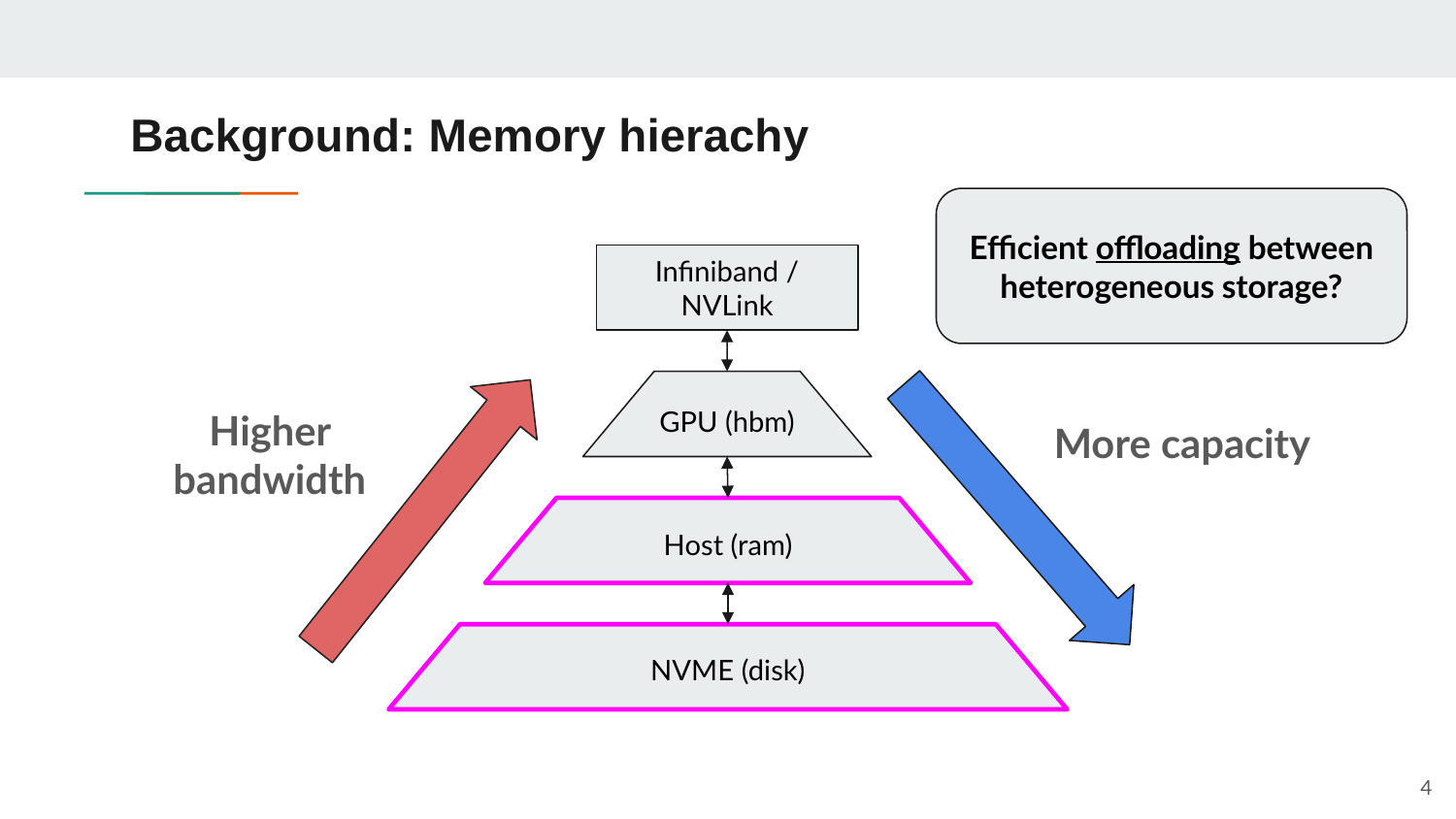

# Background: Memory hierachy
Efficient offloading between heterogeneous storage?
Infiniband / NVLink
GPU (hbm)
More capacity
Higher bandwidth

Host (ram)
NVME (disk)
4